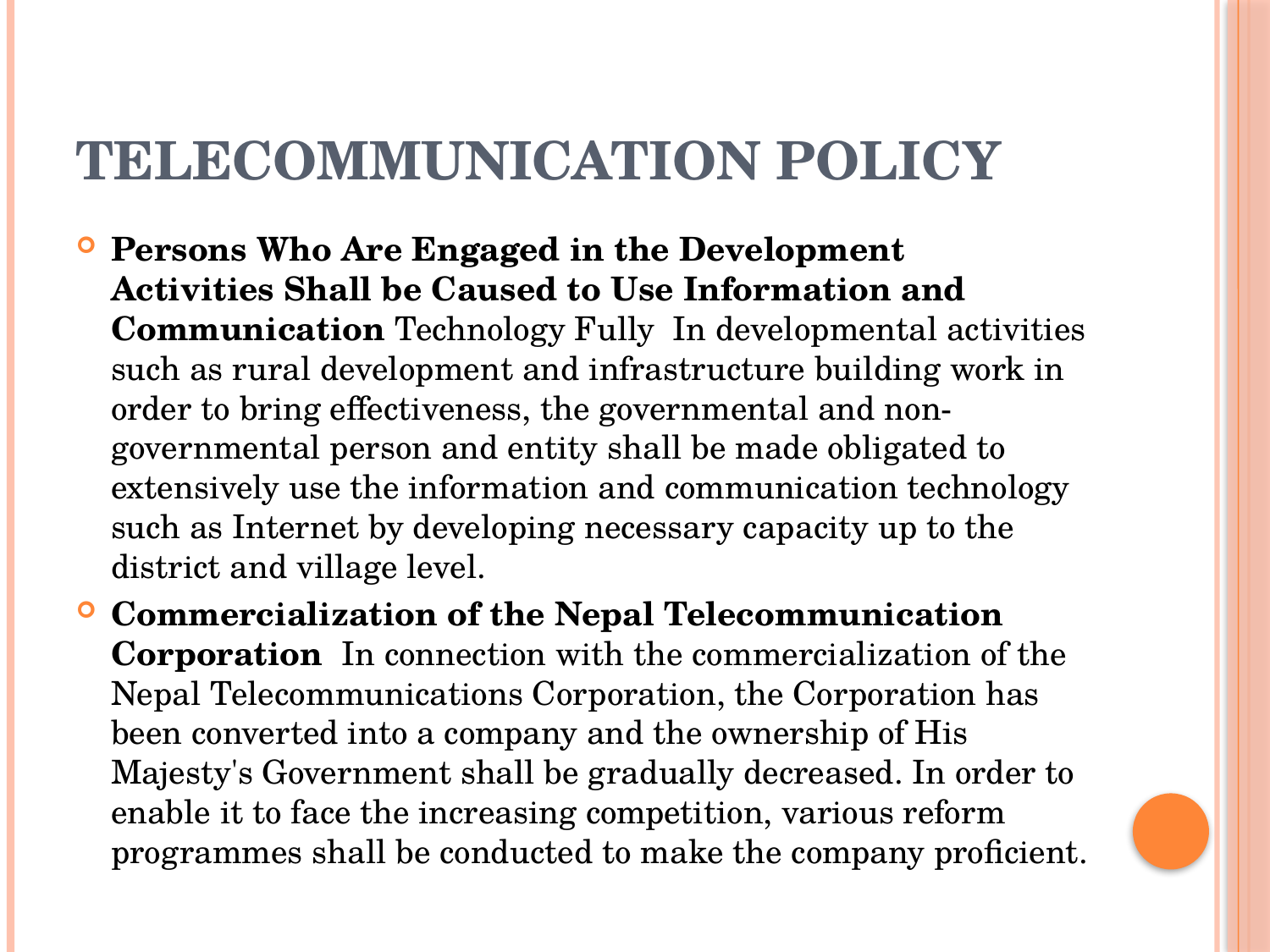

# Telecommunication Policy
Persons Who Are Engaged in the Development  Activities Shall be Caused to Use Information and Communication Technology Fully  In developmental activities such as rural development and infrastructure building work in order to bring effectiveness, the governmental and non- governmental person and entity shall be made obligated to extensively use the information and communication technology such as Internet by developing necessary capacity up to the district and village level.
Commercialization of the Nepal Telecommunication Corporation  In connection with the commercialization of the Nepal Telecommunications Corporation, the Corporation has been converted into a company and the ownership of His Majesty's Government shall be gradually decreased. In order to enable it to face the increasing competition, various reform programmes shall be conducted to make the company proficient.